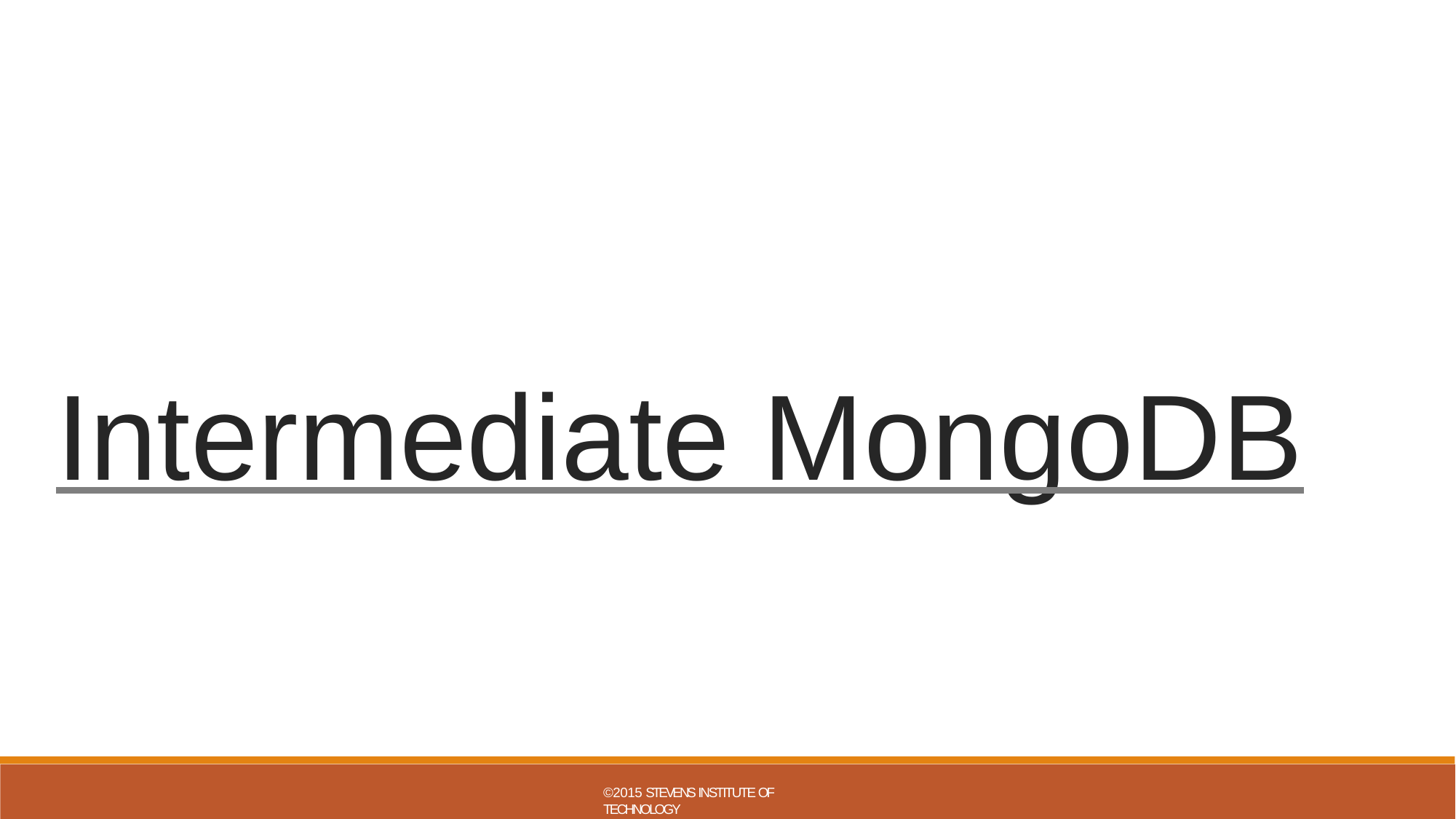

Intermediate MongoDB
©2015 STEVENS INSTITUTE OF TECHNOLOGY